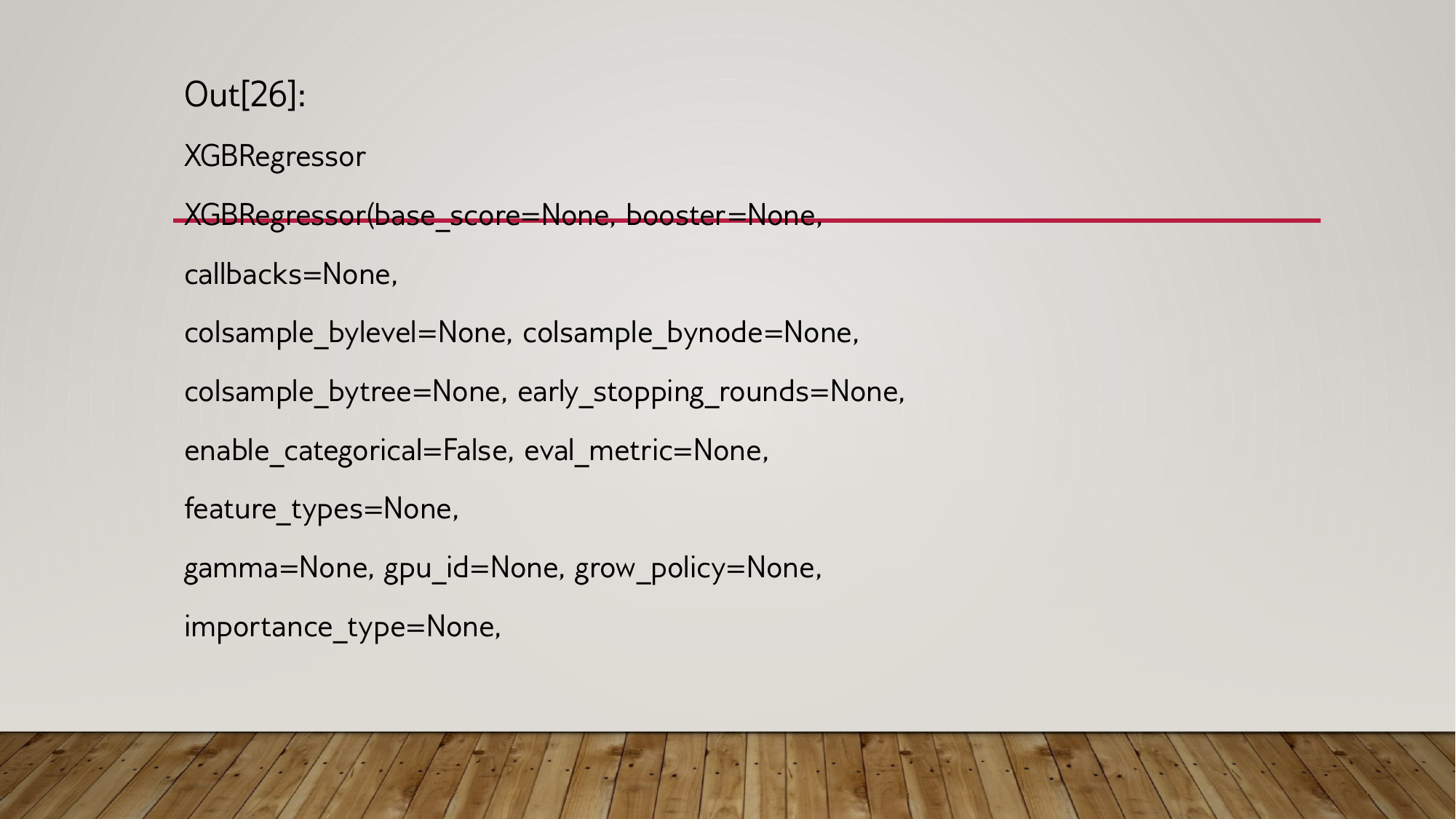

Out[26]:
XGBRegressor
XGBRegressor(base_score=None, booster=None,
callbacks=None,
colsample_bylevel=None, colsample_bynode=None,
colsample_bytree=None, early_stopping_rounds=None,
enable_categorical=False, eval_metric=None,
feature_types=None,
gamma=None, gpu_id=None, grow_policy=None,
importance_type=None,